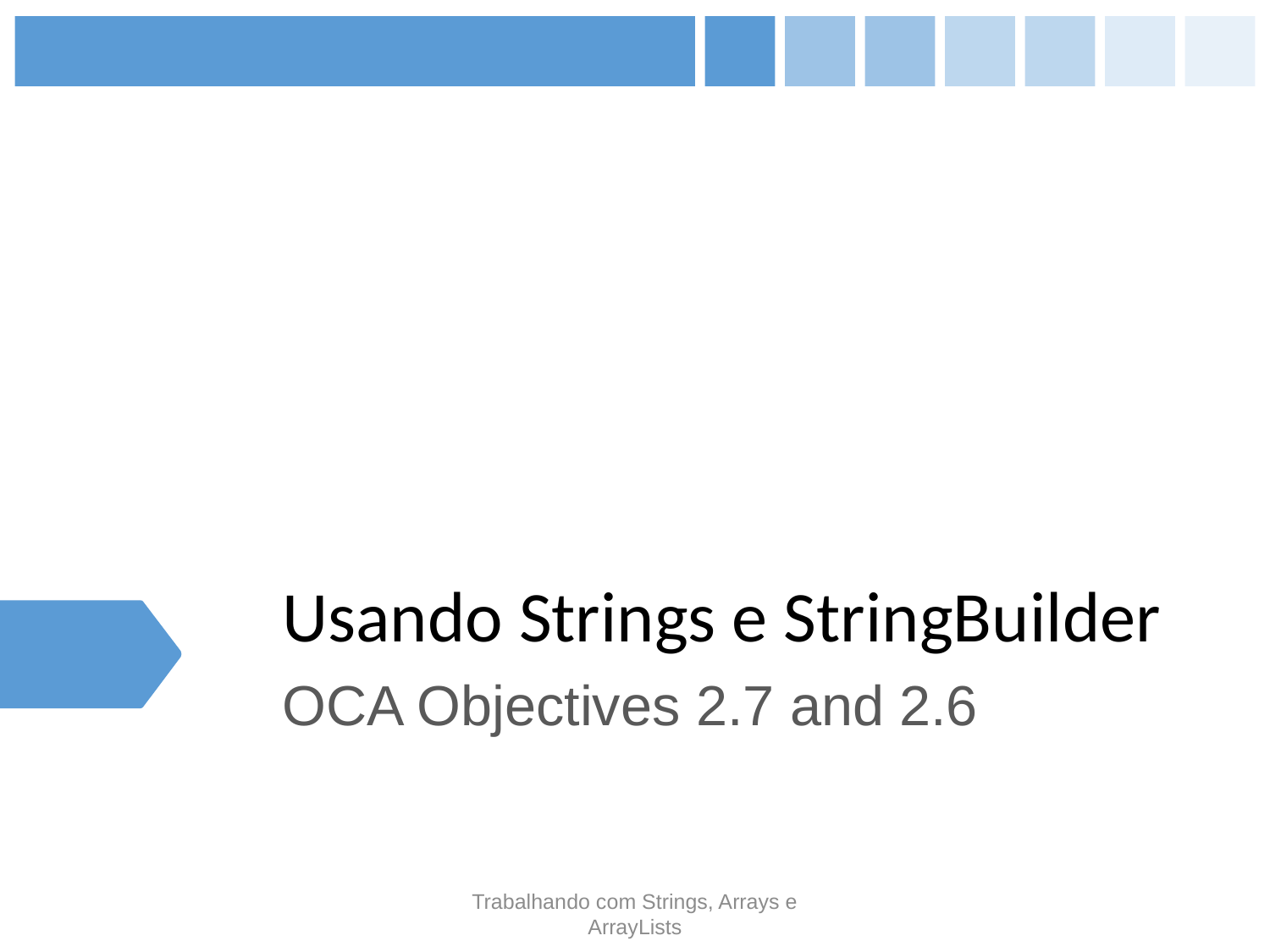

# Usando Strings e StringBuilder
OCA Objectives 2.7 and 2.6
Trabalhando com Strings, Arrays e ArrayLists